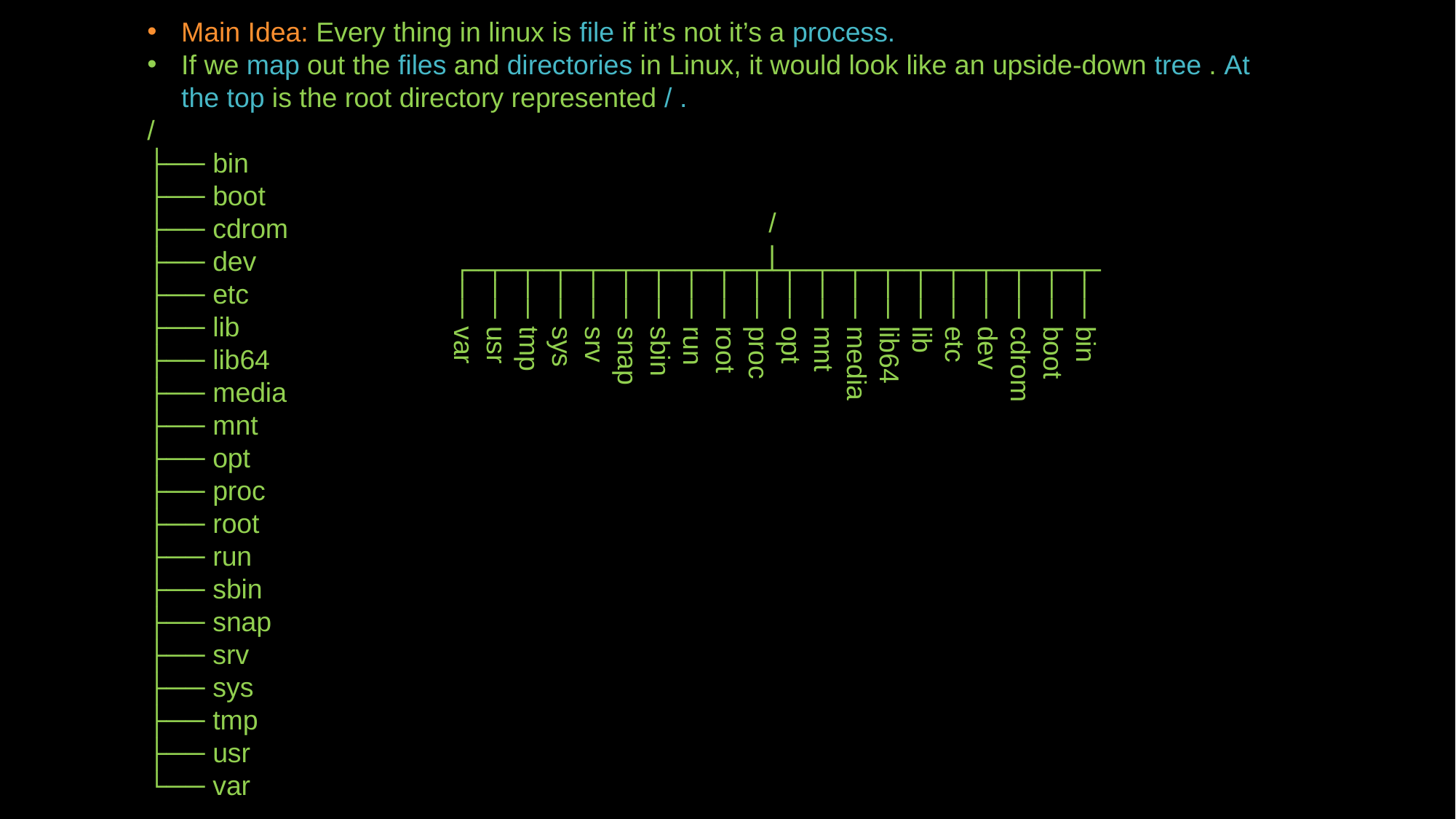

Main Idea: Every thing in linux is file if it’s not it’s a process.
If we map out the ﬁles and directories in Linux, it would look like an upside-down tree . At the top is the root directory represented / .
/
├── bin
├── boot
├── cdrom
├── dev
├── etc
├── lib
├── lib64
├── media
├── mnt
├── opt
├── proc
├── root
├── run
├── sbin
├── snap
├── srv
├── sys
├── tmp
├── usr
└── var

/
|
├── bin
├── boot
├── cdrom
├── dev
├── etc
├── lib
├── lib64
├── media
├── mnt
├── opt
├── proc
├── root
├── run
├── sbin
├── snap
├── srv
├── sys
├── tmp
├── usr
└── var